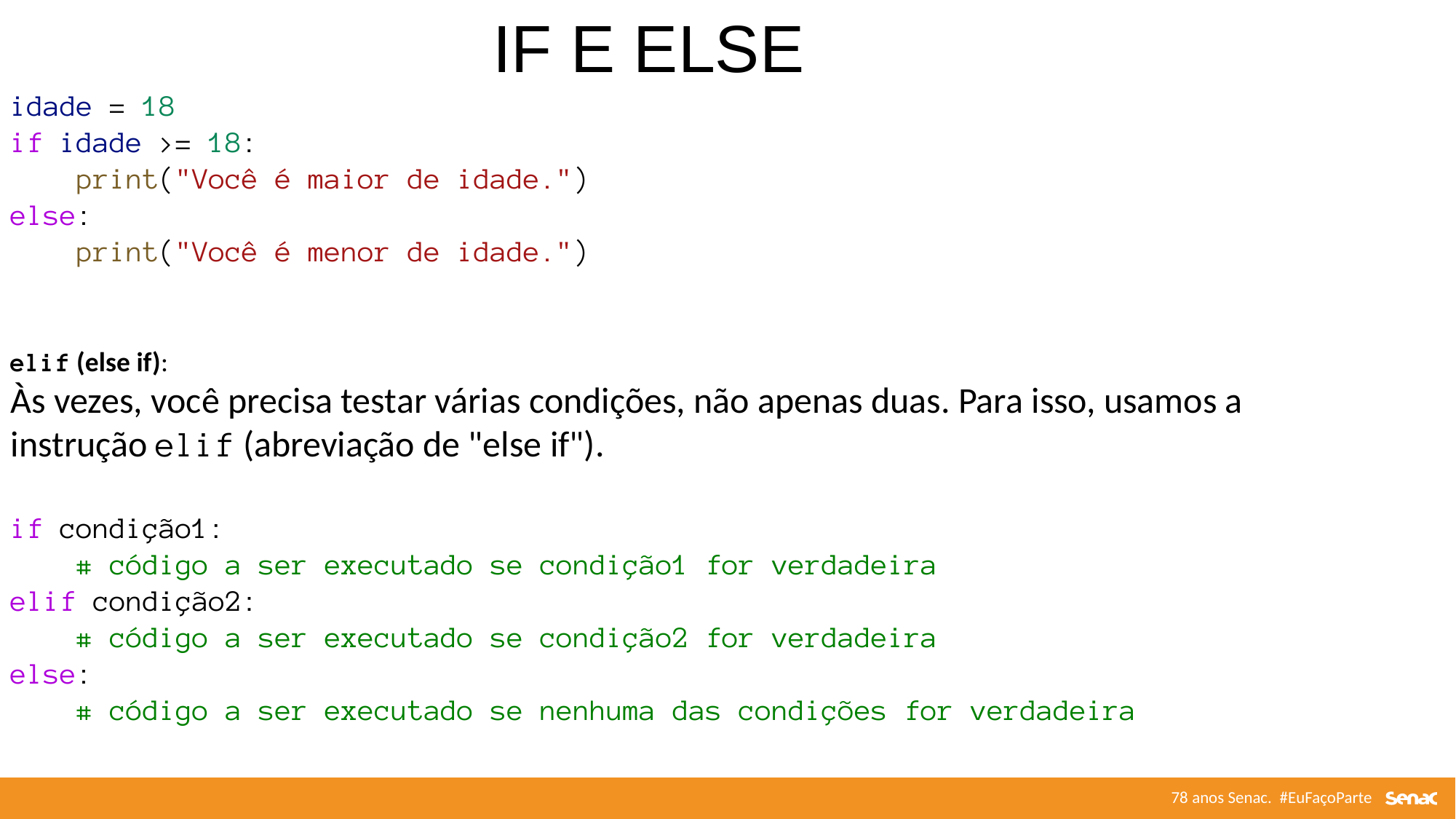

IF E ELSE
idade = 18
if idade >= 18:
    print("Você é maior de idade.")
else:
    print("Você é menor de idade.")

elif (else if):
Às vezes, você precisa testar várias condições, não apenas duas. Para isso, usamos a instrução elif (abreviação de "else if").

if condição1:
    # código a ser executado se condição1 for verdadeira
elif condição2:
    # código a ser executado se condição2 for verdadeira
else:
    # código a ser executado se nenhuma das condições for verdadeira